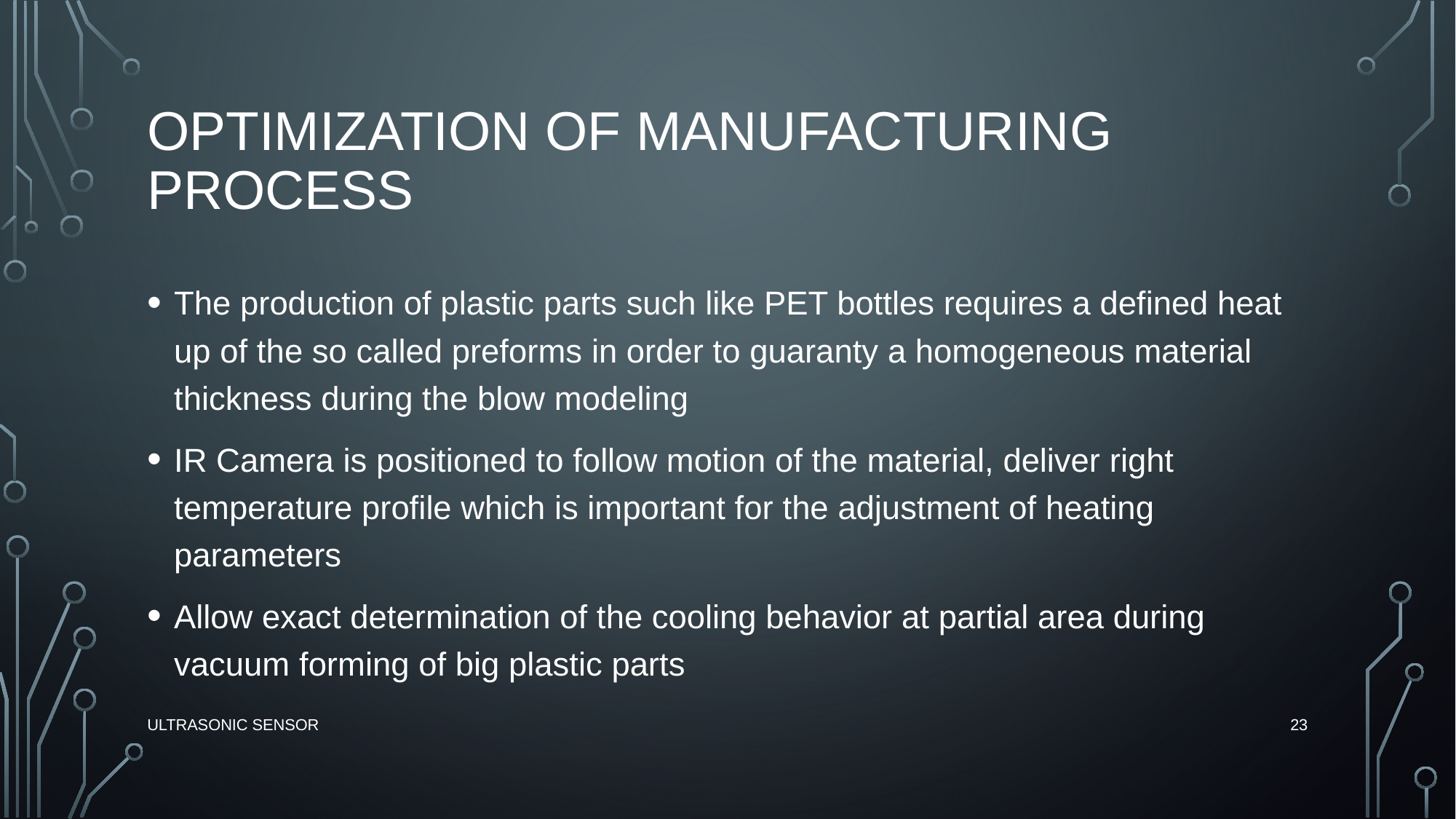

# Optimization of manufacturing process
The production of plastic parts such like PET bottles requires a defined heat up of the so called preforms in order to guaranty a homogeneous material thickness during the blow modeling
IR Camera is positioned to follow motion of the material, deliver right temperature profile which is important for the adjustment of heating parameters
Allow exact determination of the cooling behavior at partial area during vacuum forming of big plastic parts
23
Ultrasonic Sensor